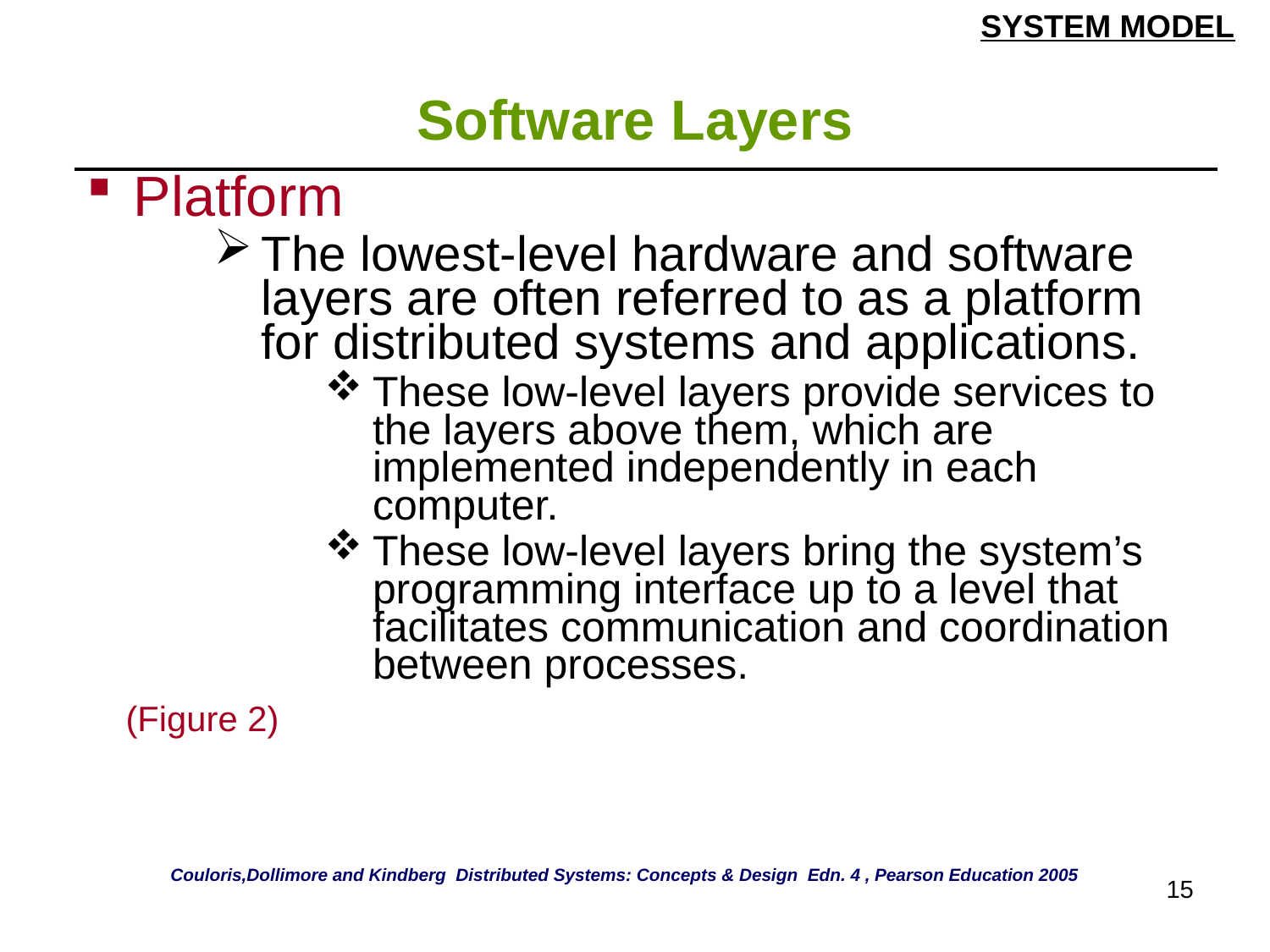

SYSTEM MODEL
# Software Layers
| Platform The lowest-level hardware and software layers are often referred to as a platform for distributed systems and applications. These low-level layers provide services to the layers above them, which are implemented independently in each computer. These low-level layers bring the system’s programming interface up to a level that facilitates communication and coordination between processes. (Figure 2) |
| --- |
Couloris,Dollimore and Kindberg  Distributed Systems: Concepts & Design  Edn. 4 , Pearson Education 2005
15